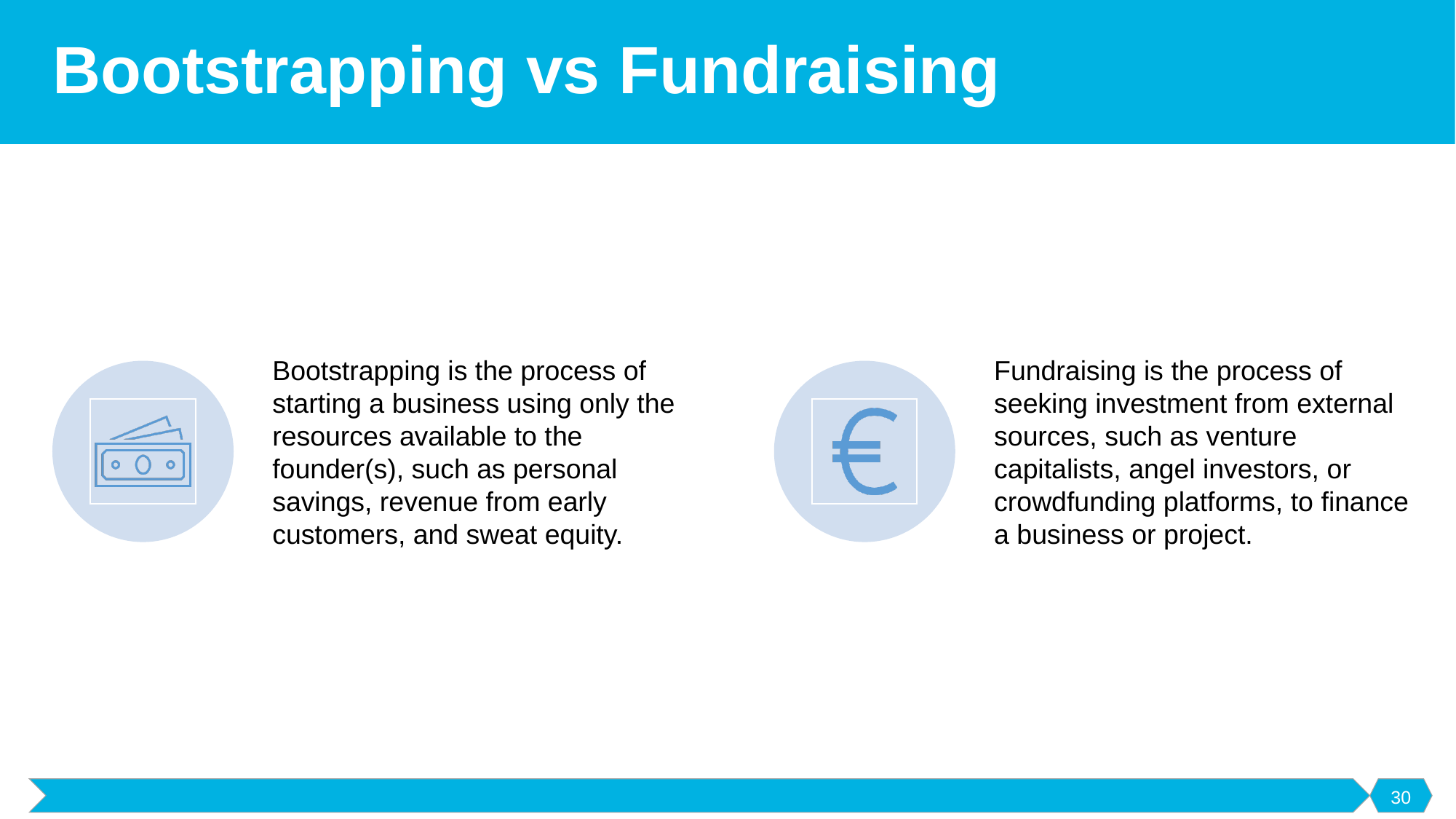

# Bootstrapping vs Fundraising
Bootstrapping is the process of starting a business using only the resources available to the founder(s), such as personal savings, revenue from early customers, and sweat equity.
Fundraising is the process of seeking investment from external sources, such as venture capitalists, angel investors, or crowdfunding platforms, to finance a business or project.
30